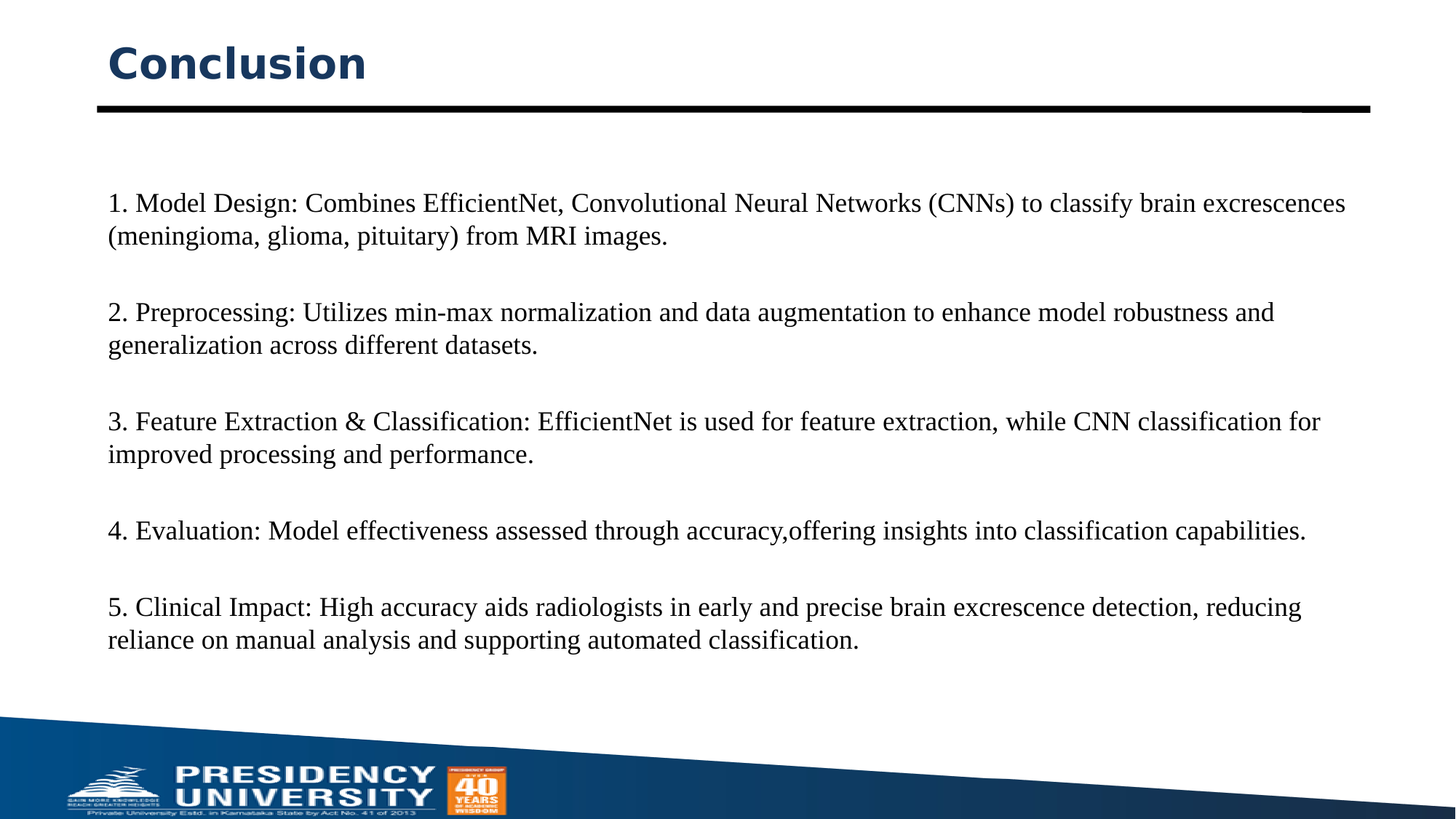

# Conclusion

1. Model Design: Combines EfficientNet, Convolutional Neural Networks (CNNs) to classify brain excrescences (meningioma, glioma, pituitary) from MRI images.

2. Preprocessing: Utilizes min-max normalization and data augmentation to enhance model robustness and generalization across different datasets.

3. Feature Extraction & Classification: EfficientNet is used for feature extraction, while CNN classification for improved processing and performance.

4. Evaluation: Model effectiveness assessed through accuracy,offering insights into classification capabilities.

5. Clinical Impact: High accuracy aids radiologists in early and precise brain excrescence detection, reducing reliance on manual analysis and supporting automated classification.